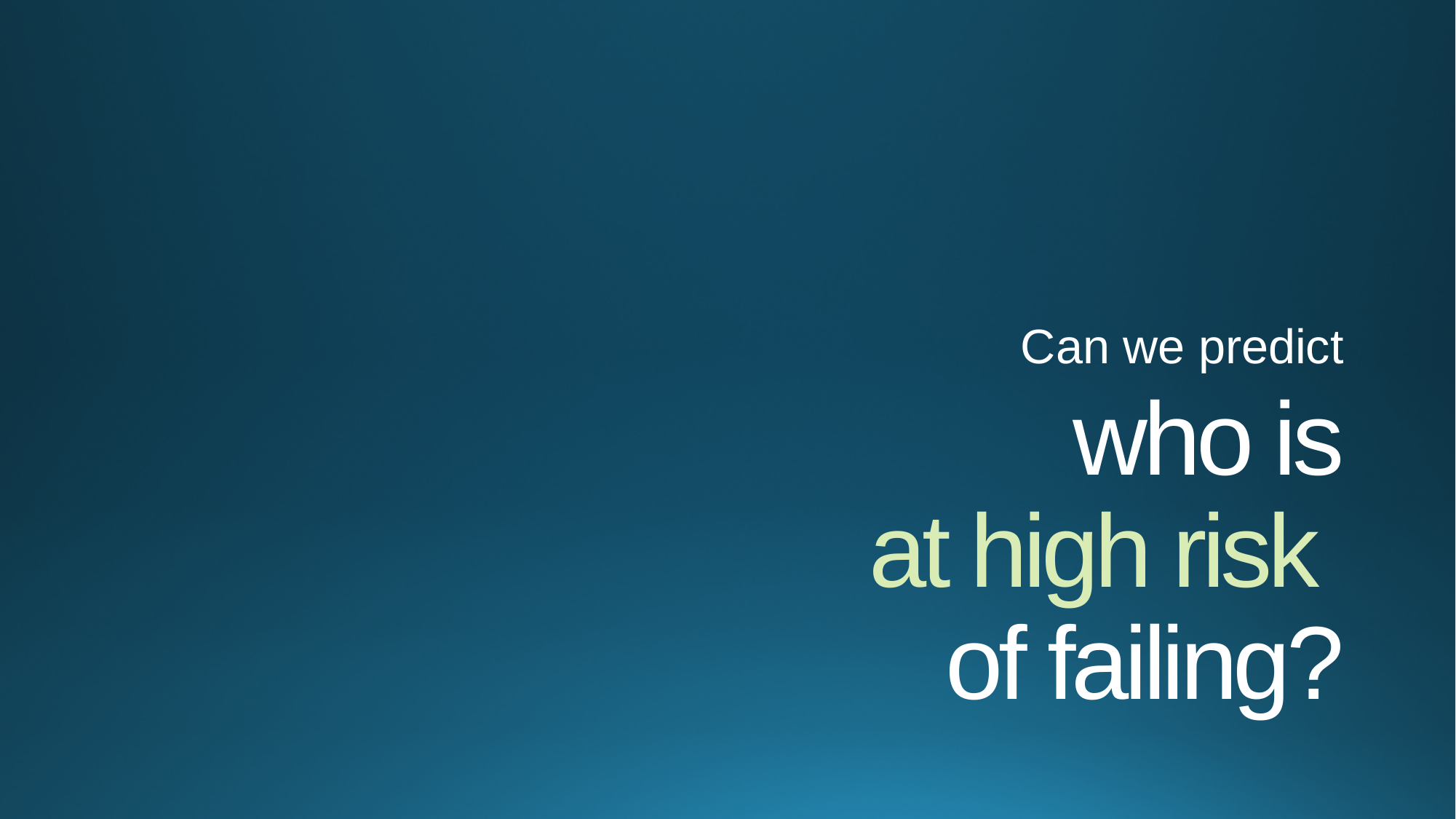

Can we predict
# who is at high risk of failing?